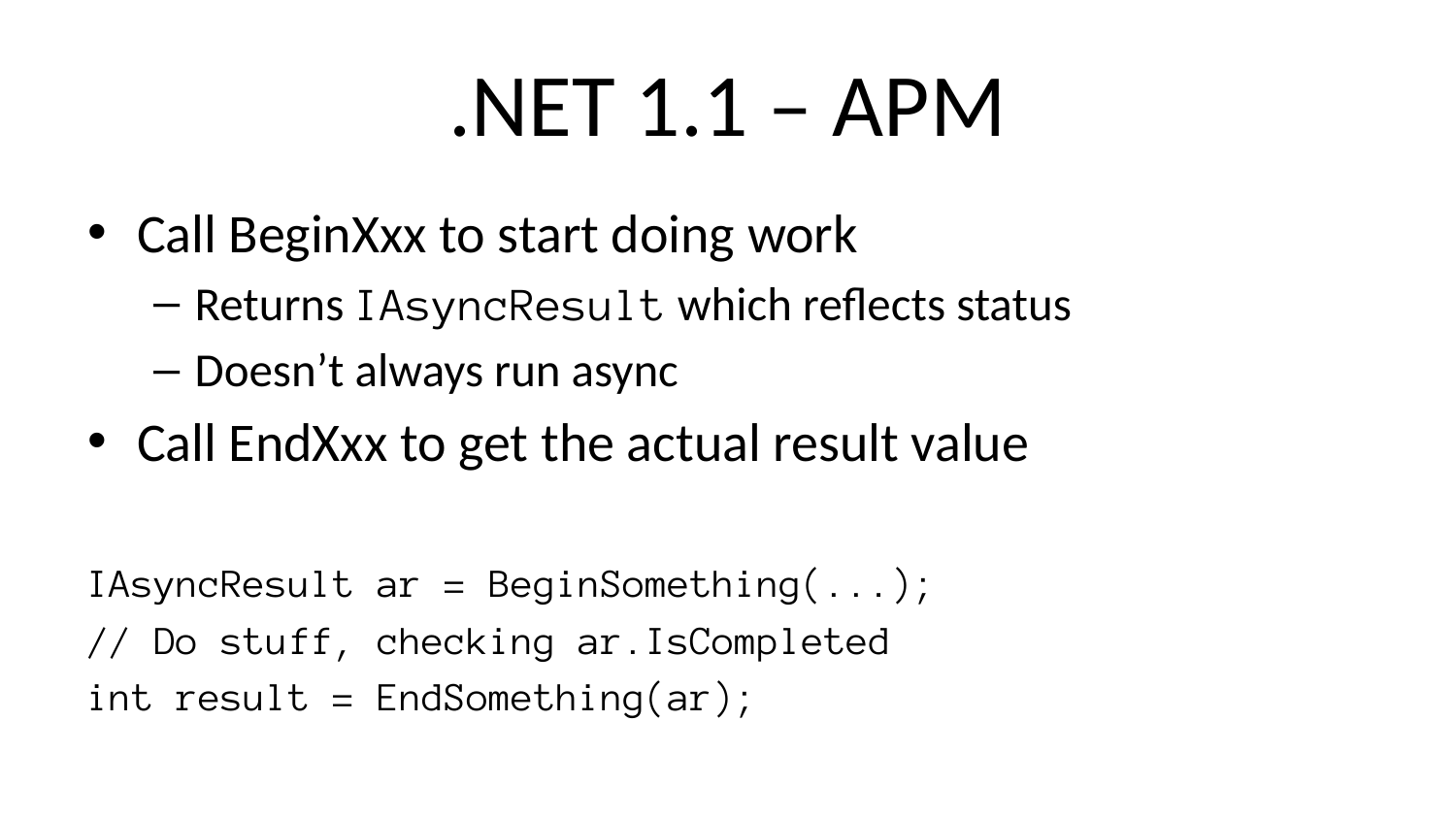

# .NET 1.1 – APM
Call BeginXxx to start doing work
Returns IAsyncResult which reflects status
Doesn’t always run async
Call EndXxx to get the actual result value

IAsyncResult ar = BeginSomething(...);
// Do stuff, checking ar.IsCompleted
int result = EndSomething(ar);